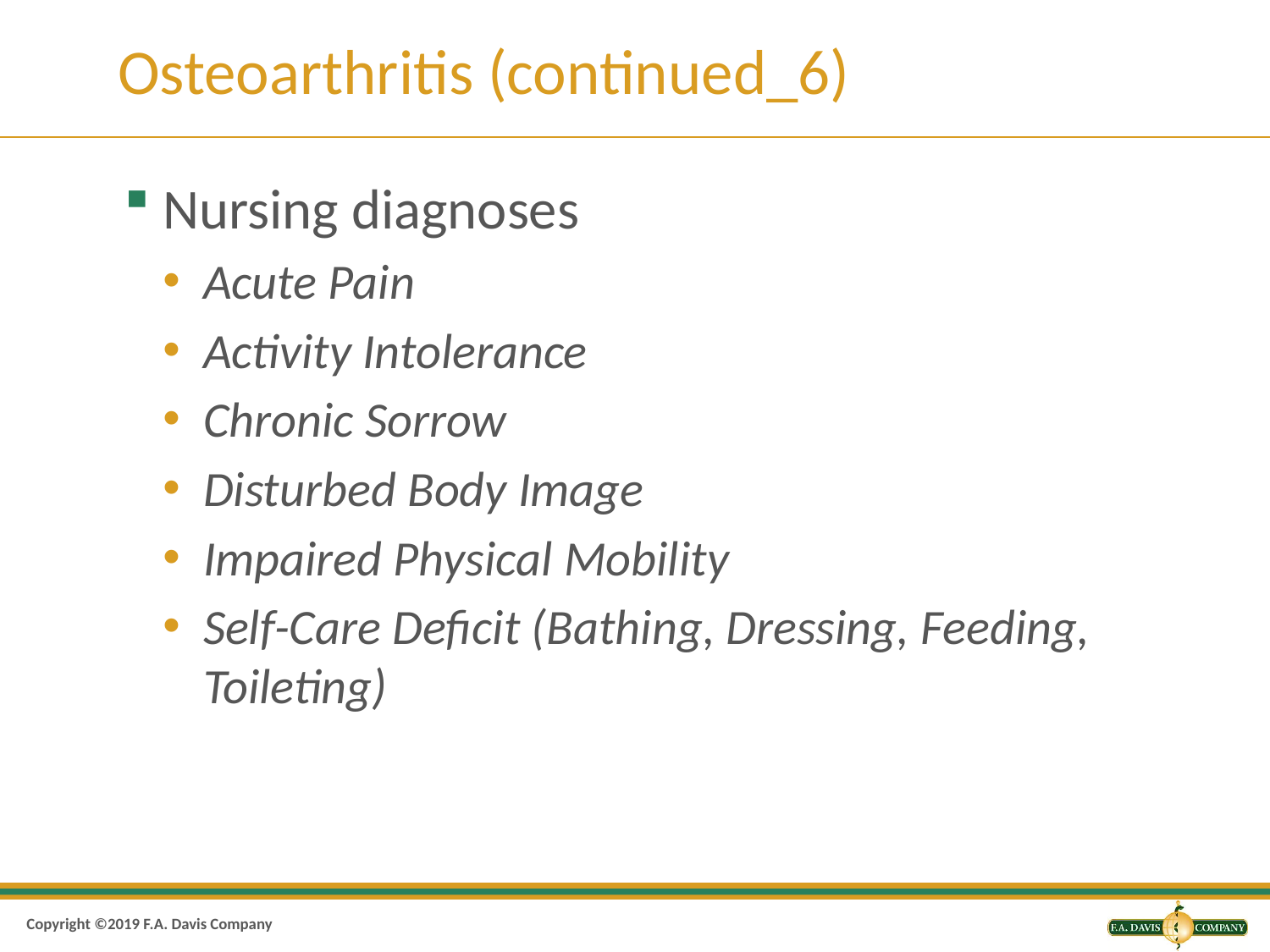

# Osteoarthritis (continued_6)
Nursing diagnoses
Acute Pain
Activity Intolerance
Chronic Sorrow
Disturbed Body Image
Impaired Physical Mobility
Self-Care Deficit (Bathing, Dressing, Feeding, Toileting)